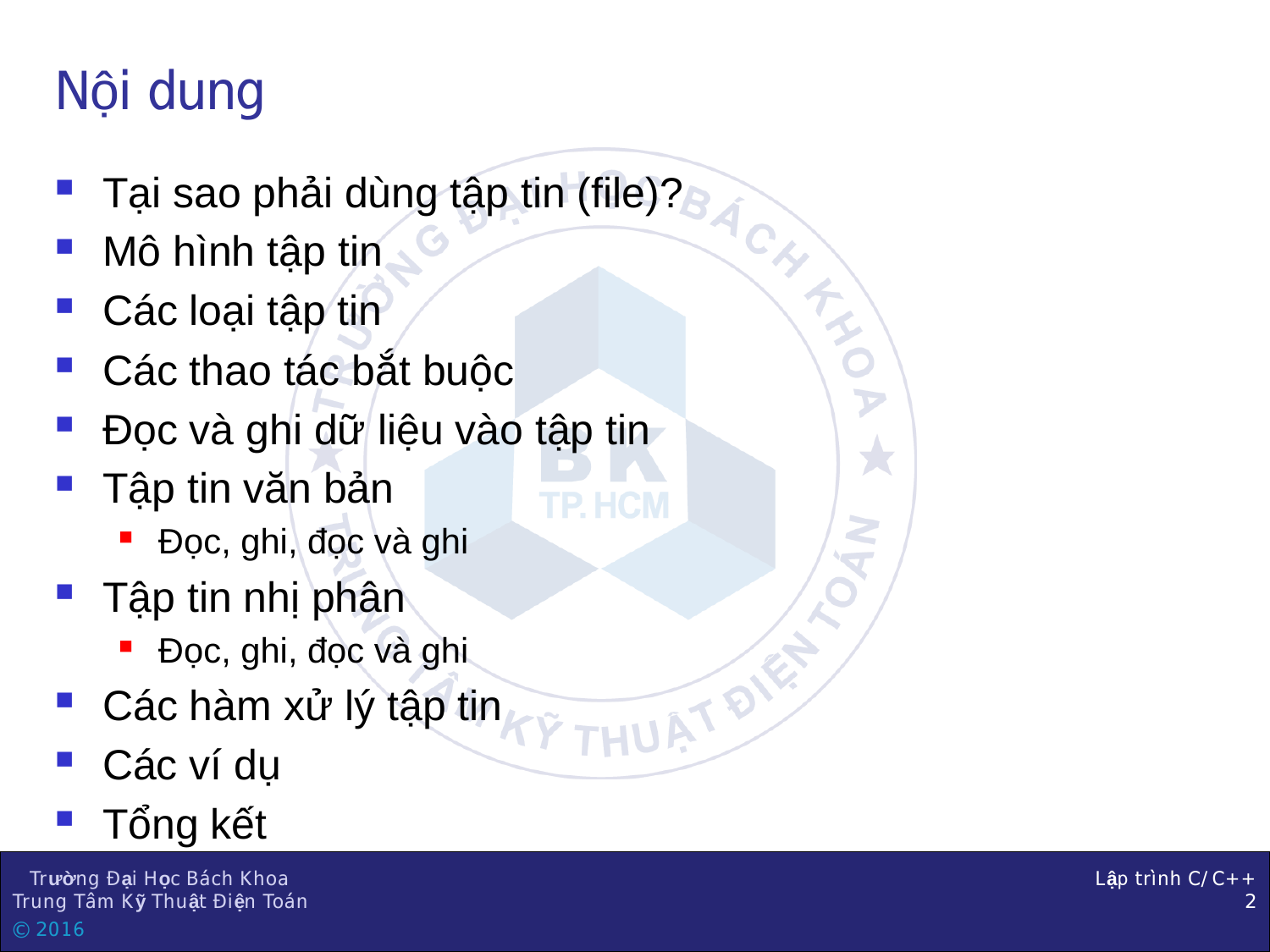

# Nội dung
Tại sao phải dùng tập tin (file)?
Mô hình tập tin
Các loại tập tin
Các thao tác bắt buộc
Đọc và ghi dữ liệu vào tập tin
Tập tin văn bản
Đọc, ghi, đọc và ghi
Tập tin nhị phân
Đọc, ghi, đọc và ghi
Các hàm xử lý tập tin
Các ví dụ
Tổng kết